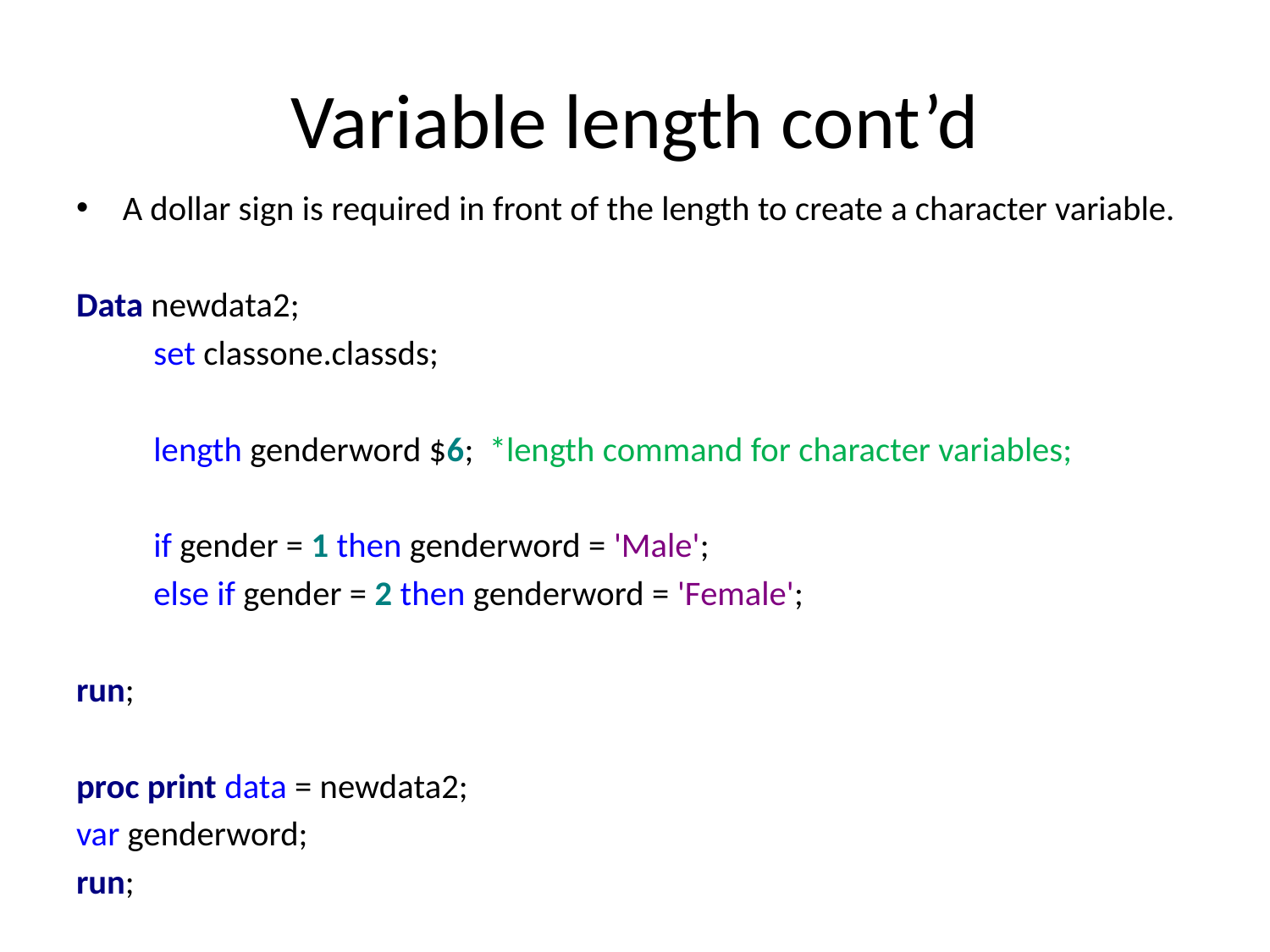

# Variable length cont’d
A dollar sign is required in front of the length to create a character variable.

Data newdata2;
	set classone.classds;

	length genderword $6;  *length command for character variables;

	if gender = 1 then genderword = 'Male';
	else if gender = 2 then genderword = 'Female';

run;

proc print data = newdata2;
var genderword;
run;